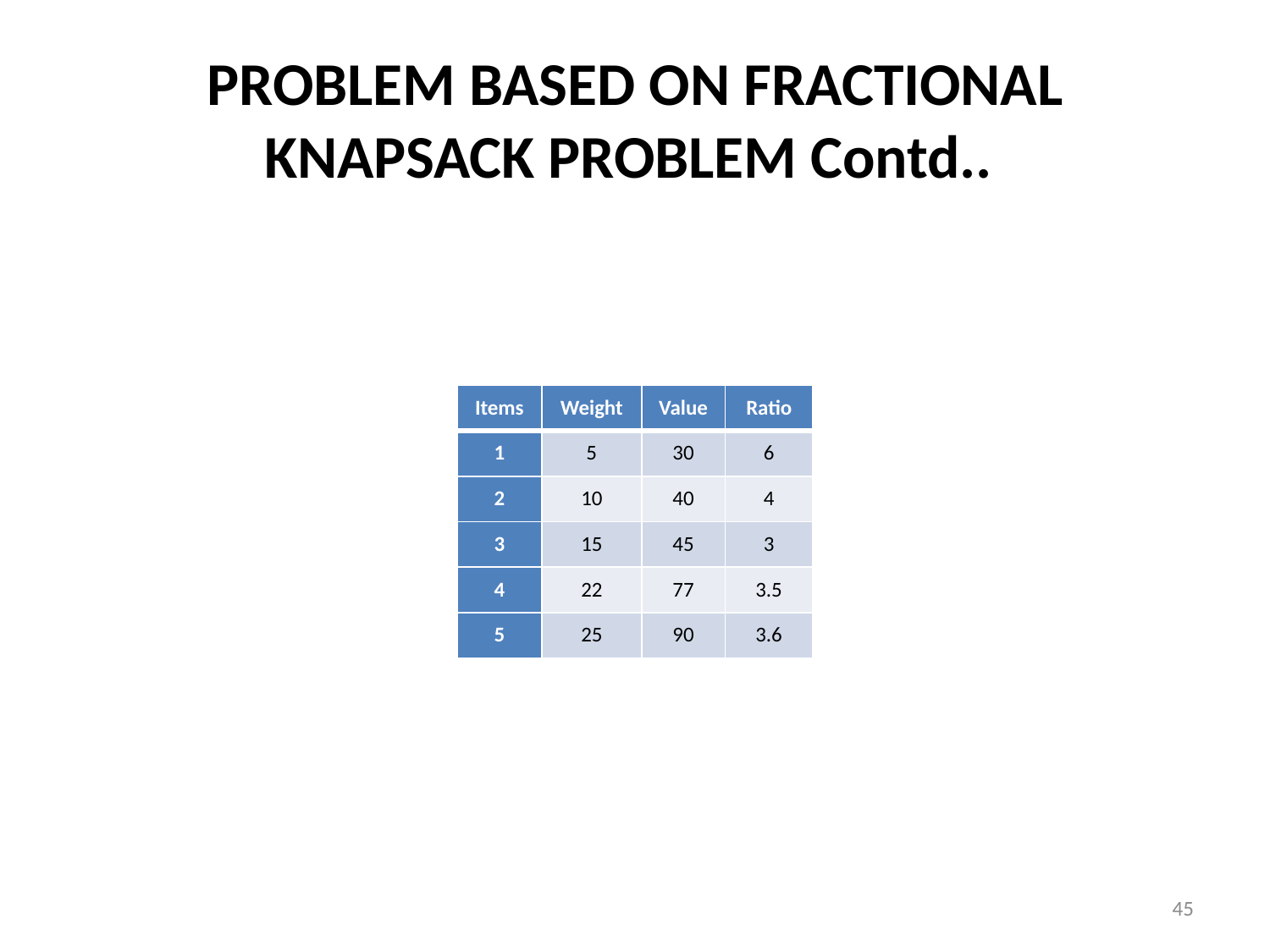

# PROBLEM BASED ON FRACTIONAL KNAPSACK PROBLEM Contd..
| Items | Weight | Value | Ratio |
| --- | --- | --- | --- |
| 1 | 5 | 30 | 6 |
| 2 | 10 | 40 | 4 |
| 3 | 15 | 45 | 3 |
| 4 | 22 | 77 | 3.5 |
| 5 | 25 | 90 | 3.6 |
45